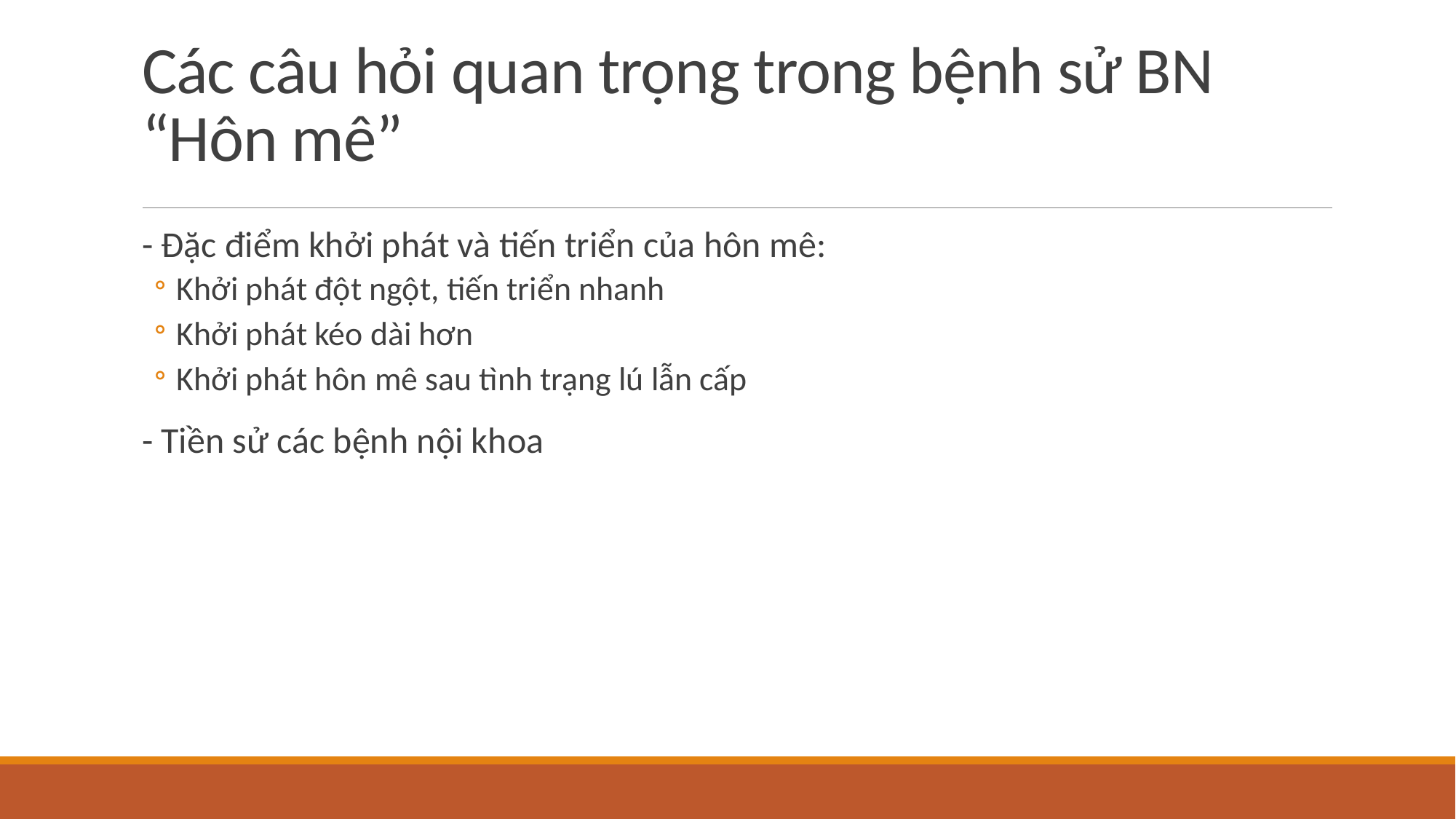

# Các câu hỏi quan trọng trong bệnh sử BN “Hôn mê”
- Đặc điểm khởi phát và tiến triển của hôn mê:
Khởi phát đột ngột, tiến triển nhanh
Khởi phát kéo dài hơn
Khởi phát hôn mê sau tình trạng lú lẫn cấp
- Tiền sử các bệnh nội khoa